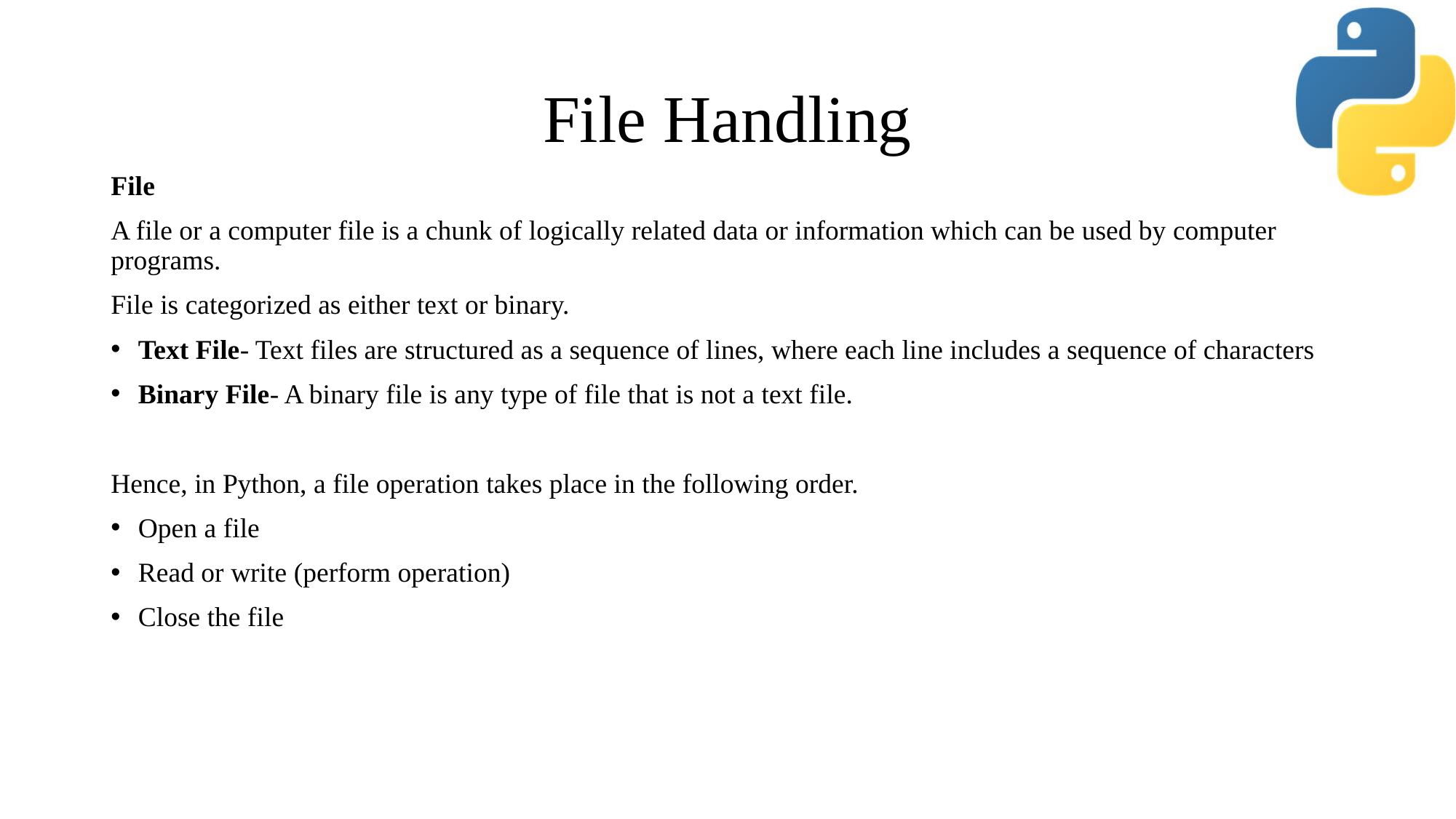

# File Handling
File
A file or a computer file is a chunk of logically related data or information which can be used by computer programs.
File is categorized as either text or binary.
Text File- Text files are structured as a sequence of lines, where each line includes a sequence of characters
Binary File- A binary file is any type of file that is not a text file.

Hence, in Python, a file operation takes place in the following order.
Open a file
Read or write (perform operation)
Close the file